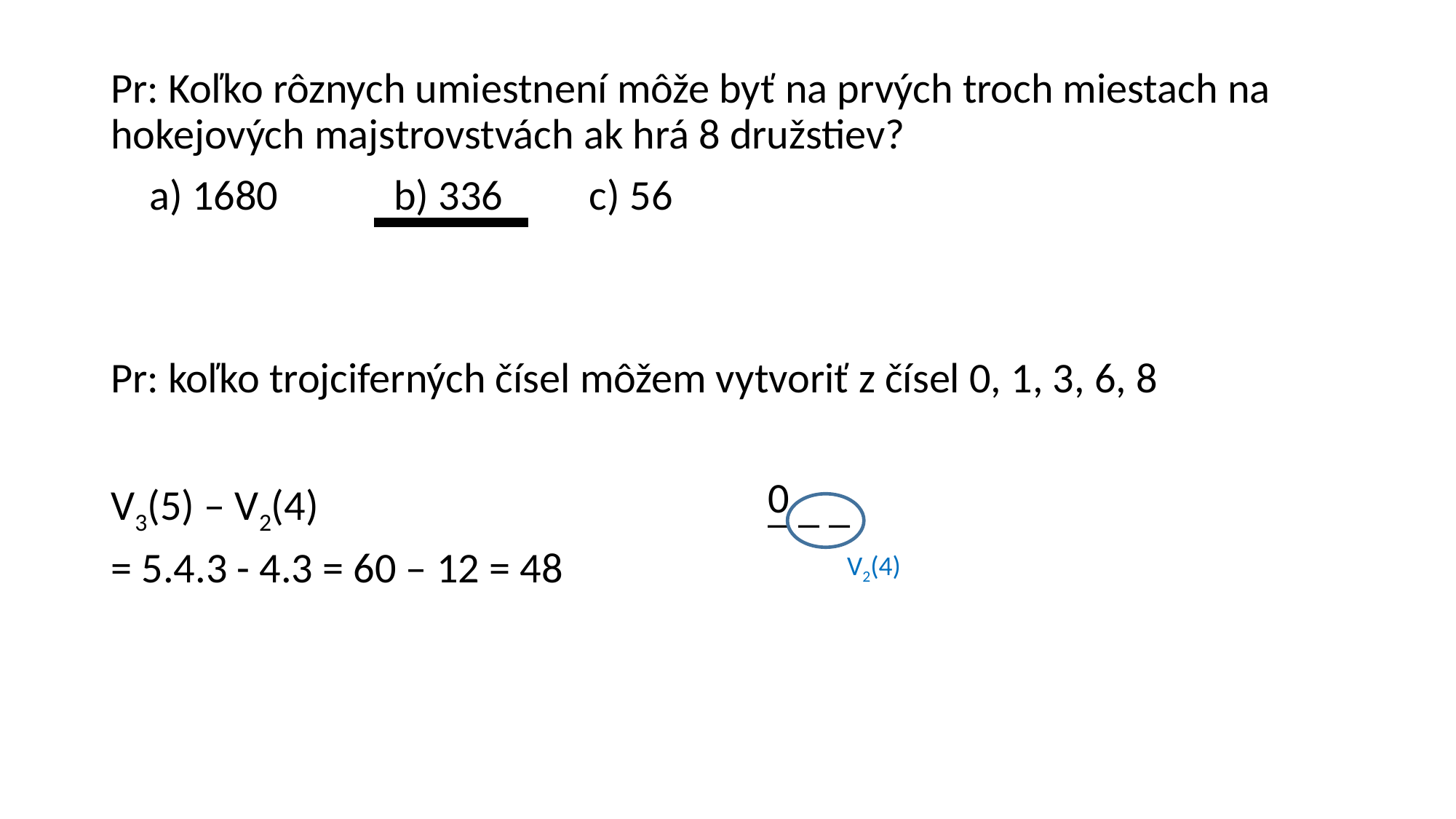

Pr: Koľko rôznych umiestnení môže byť na prvých troch miestach na hokejových majstrovstvách ak hrá 8 družstiev?
    a) 1680            b) 336         c) 56

Pr: koľko trojciferných čísel môžem vytvoriť z čísel 0, 1, 3, 6, 8

V3(5) – V2(4)
= 5.4.3 - 4.3 = 60 – 12 = 48

0
_ _ _

V2(4)